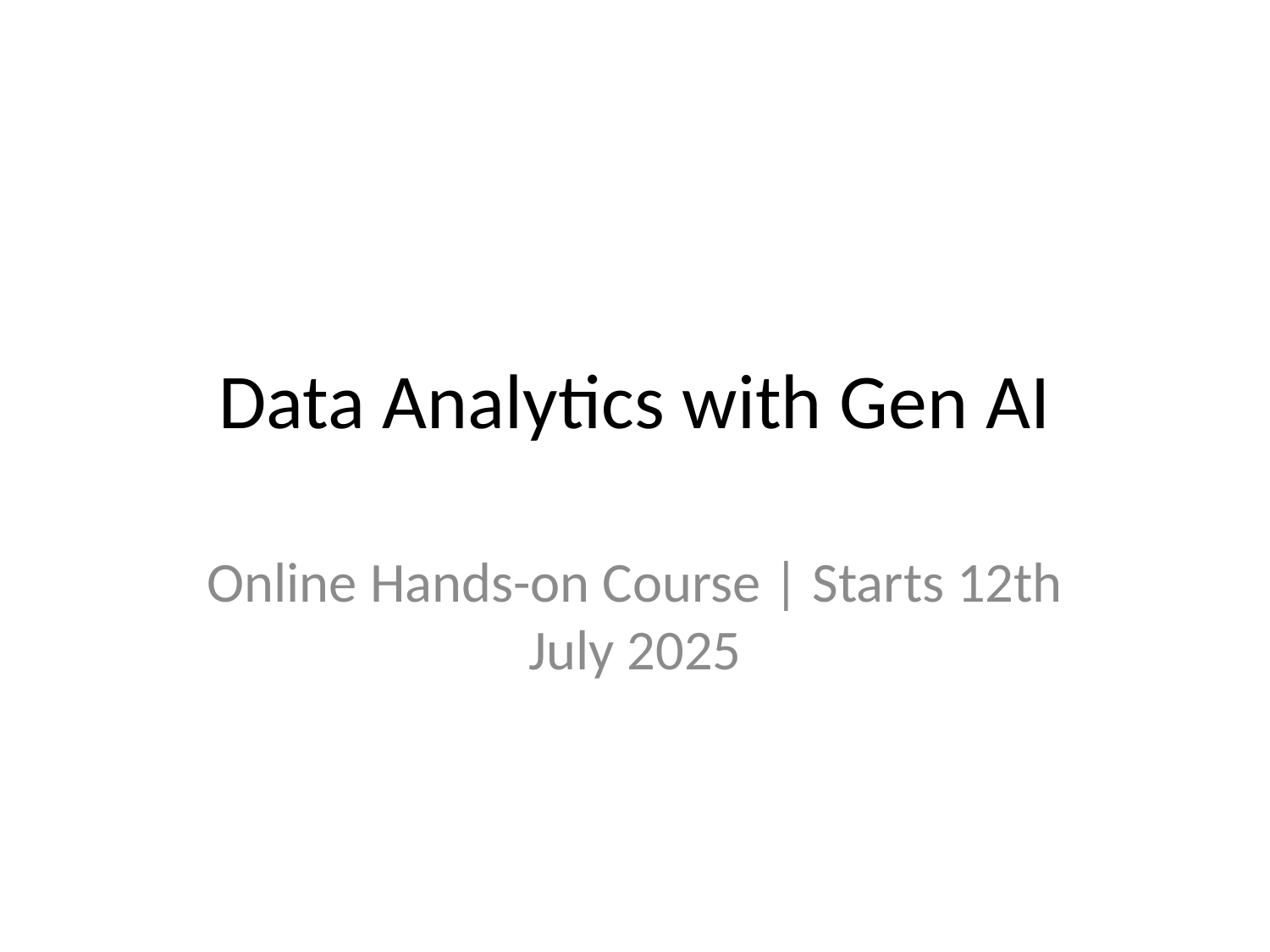

# Data Analytics with Gen AI
Online Hands-on Course | Starts 12th July 2025